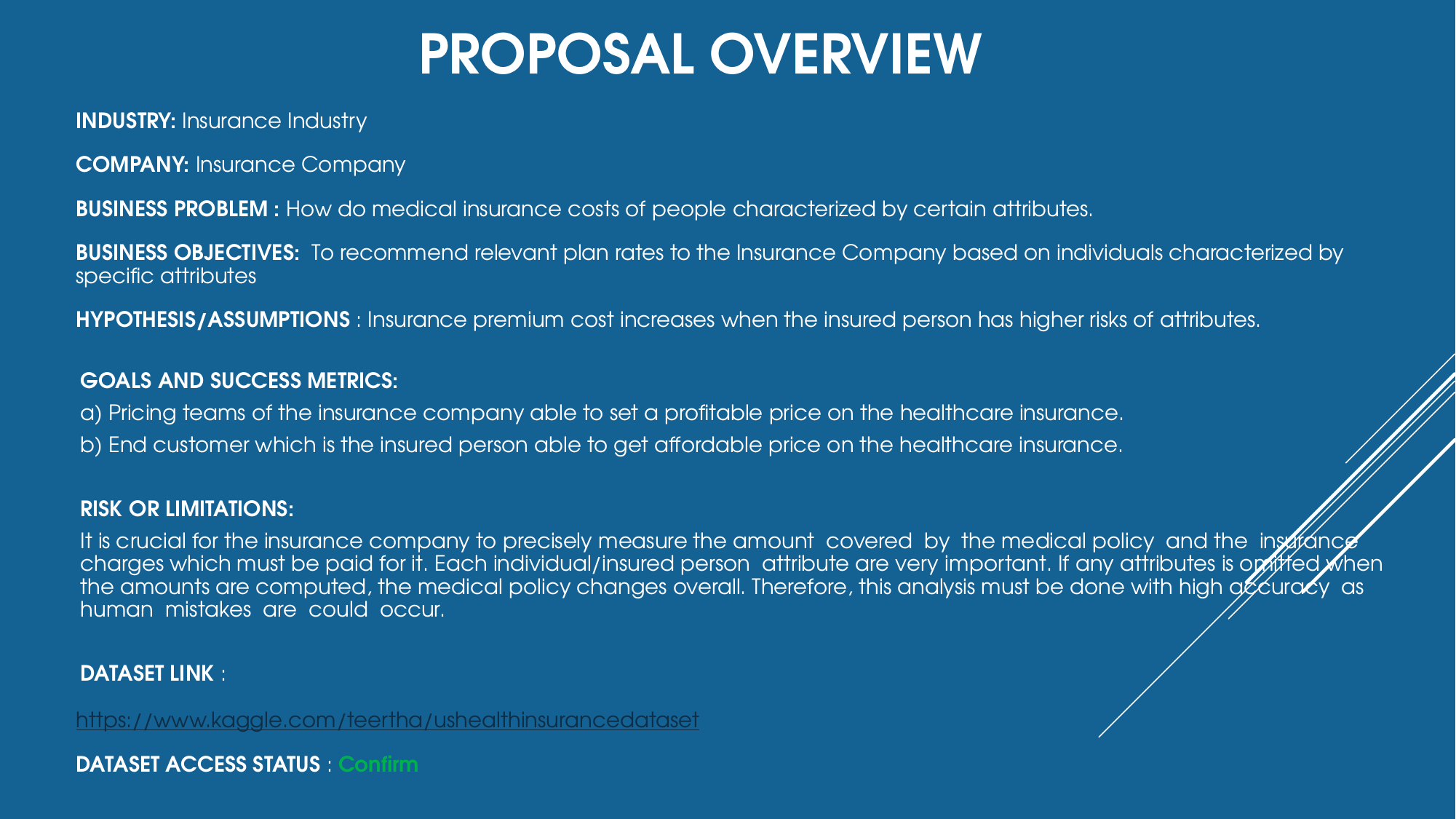

# Proposal overview
INDUSTRY: Insurance Industry
COMPANY: Insurance Company
BUSINESS PROBLEM : How do medical insurance costs of people characterized by certain attributes.
BUSINESS OBJECTIVES:  To recommend relevant plan rates to the Insurance Company based on individuals characterized by specific attributes
HYPOTHESIS/ASSUMPTIONS : Insurance premium cost increases when the insured person has higher risks of attributes.

GOALS AND SUCCESS METRICS:
a) Pricing teams of the insurance company able to set a profitable price on the healthcare insurance.
b) End customer which is the insured person able to get affordable price on the healthcare insurance.

RISK OR LIMITATIONS:
It is crucial for the insurance company to precisely measure the amount  covered  by  the medical policy  and the  insurance  charges which must be paid for it. Each individual/insured person  attribute are very important. If any attributes is omitted when the amounts are computed, the medical policy changes overall. Therefore, this analysis must be done with high accuracy  as  human  mistakes  are  could  occur.

DATASET LINK :
https://www.kaggle.com/teertha/ushealthinsurancedataset
DATASET ACCESS STATUS : Confirm